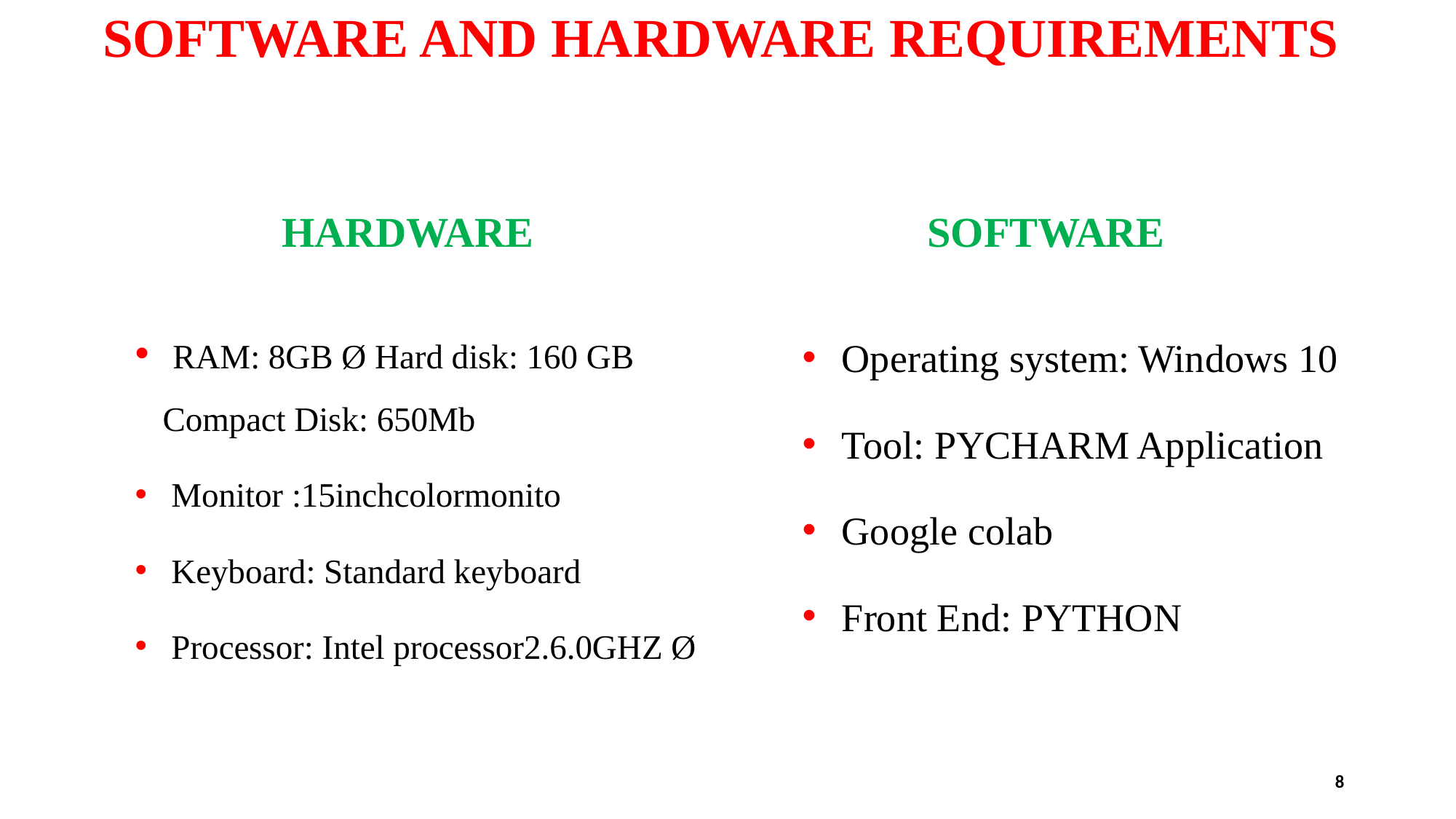

# SOFTWARE AND HARDWARE REQUIREMENTS
HARDWARE
SOFTWARE

 RAM: 8GB Ø Hard disk: 160 GB Compact Disk: 650Mb
 Monitor :15inchcolormonito
 Keyboard: Standard keyboard
 Processor: Intel processor2.6.0GHZ Ø

 Operating system: Windows 10
 Tool: PYCHARM Application
 Google colab
 Front End: PYTHON
8